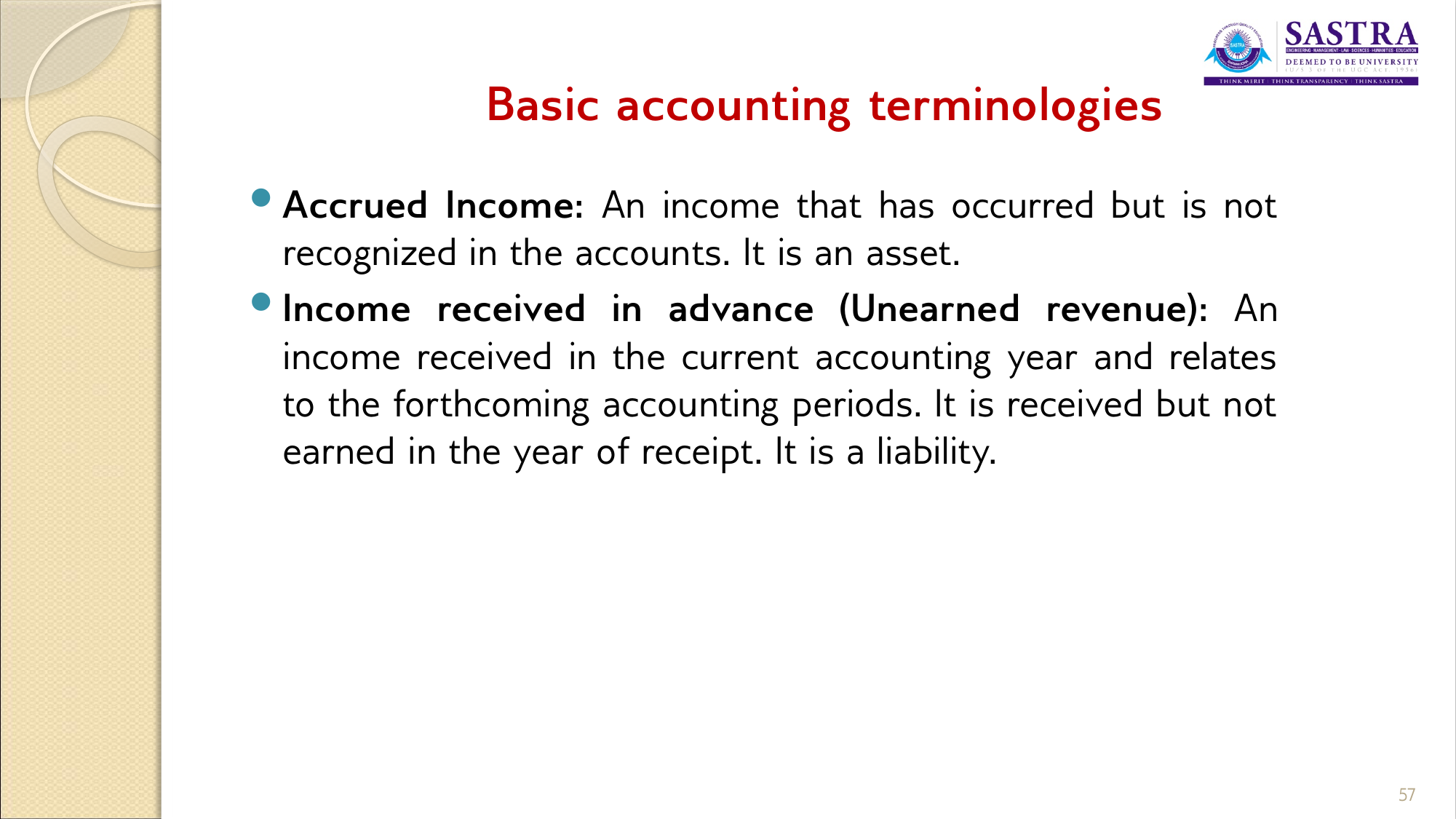

# Basic accounting terminologies
Accrued Income: An income that has occurred but is not recognized in the accounts. It is an asset.
Income received in advance (Unearned revenue): An income received in the current accounting year and relates to the forthcoming accounting periods. It is received but not earned in the year of receipt. It is a liability.

57